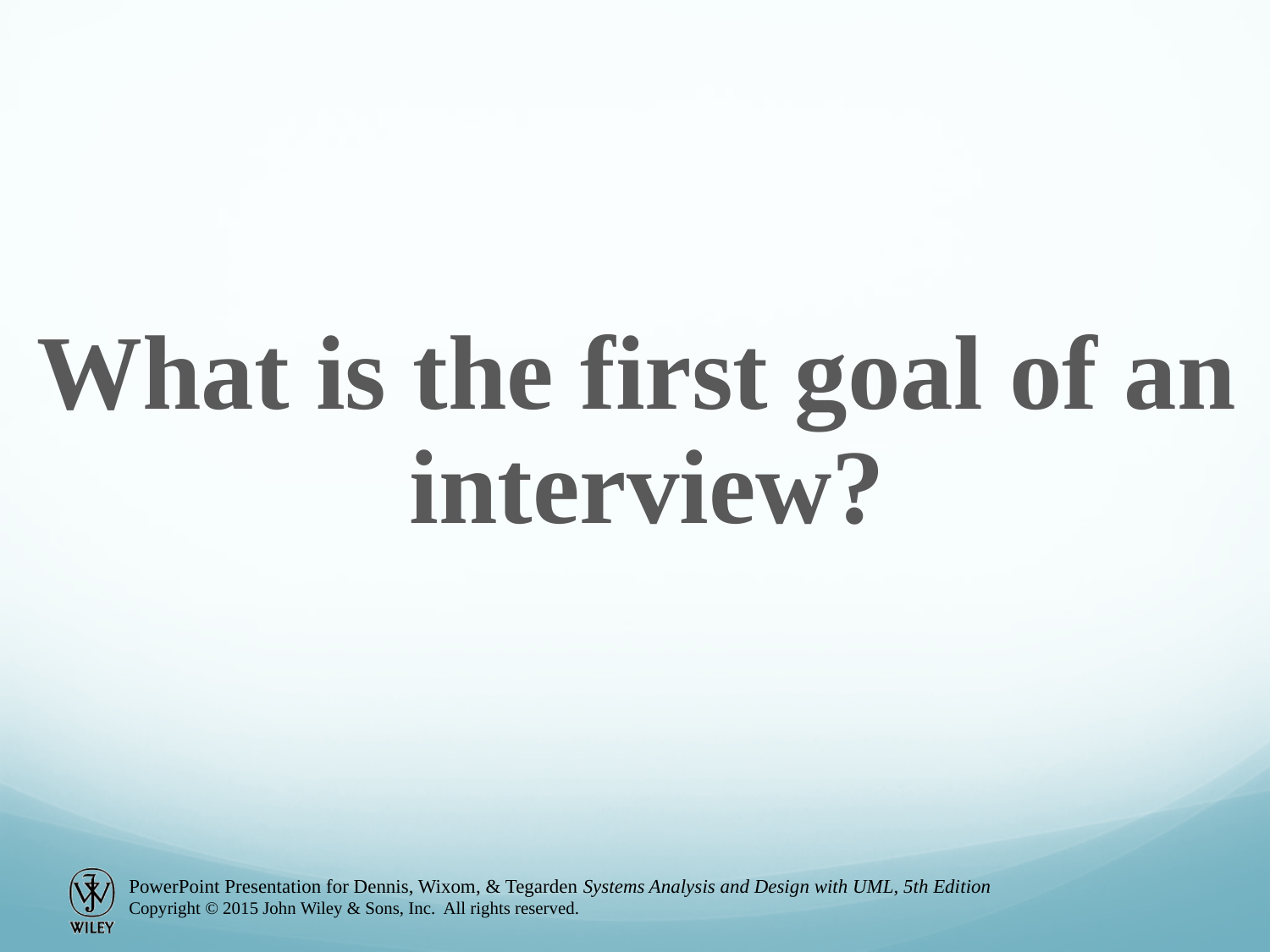

What is the first goal of an interview?